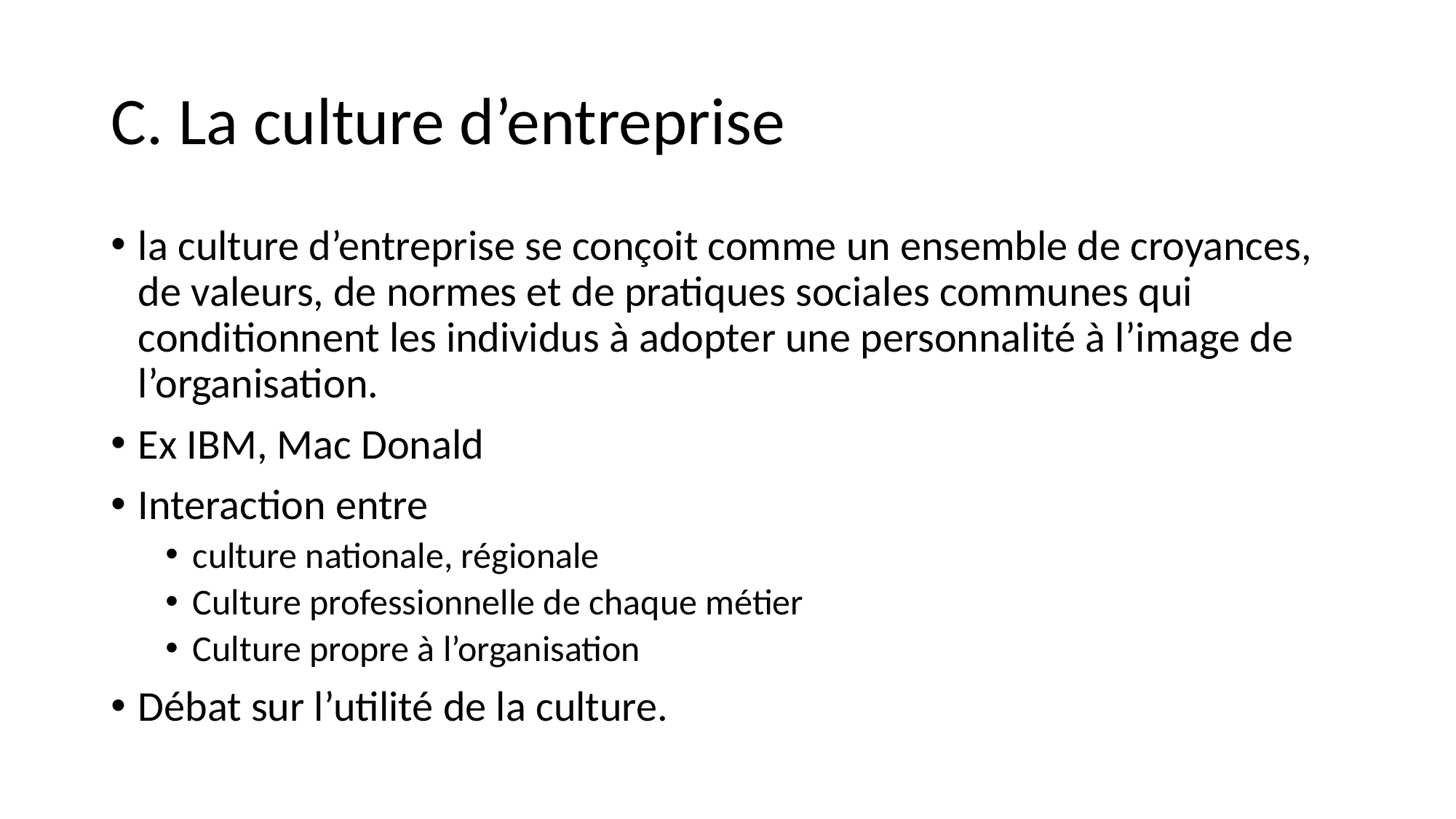

# C. La culture d’entreprise
la culture d’entreprise se conçoit comme un ensemble de croyances, de valeurs, de normes et de pratiques sociales communes qui conditionnent les individus à adopter une personnalité à l’image de l’organisation.
Ex IBM, Mac Donald
Interaction entre
culture nationale, régionale
Culture professionnelle de chaque métier
Culture propre à l’organisation
Débat sur l’utilité de la culture.